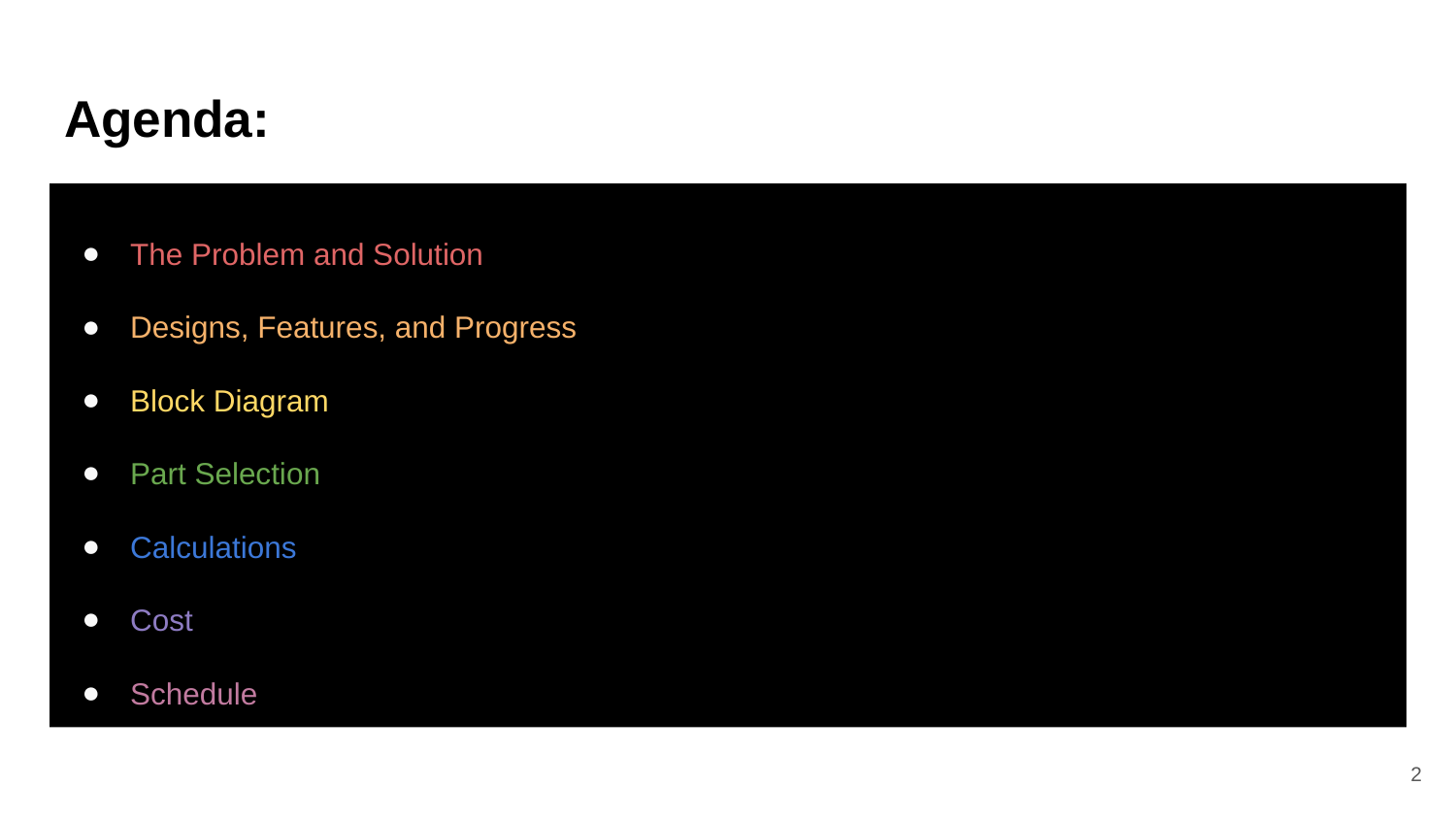

# Agenda:
The Problem and Solution
Designs, Features, and Progress
Block Diagram
Part Selection
Calculations
Cost
Schedule
2